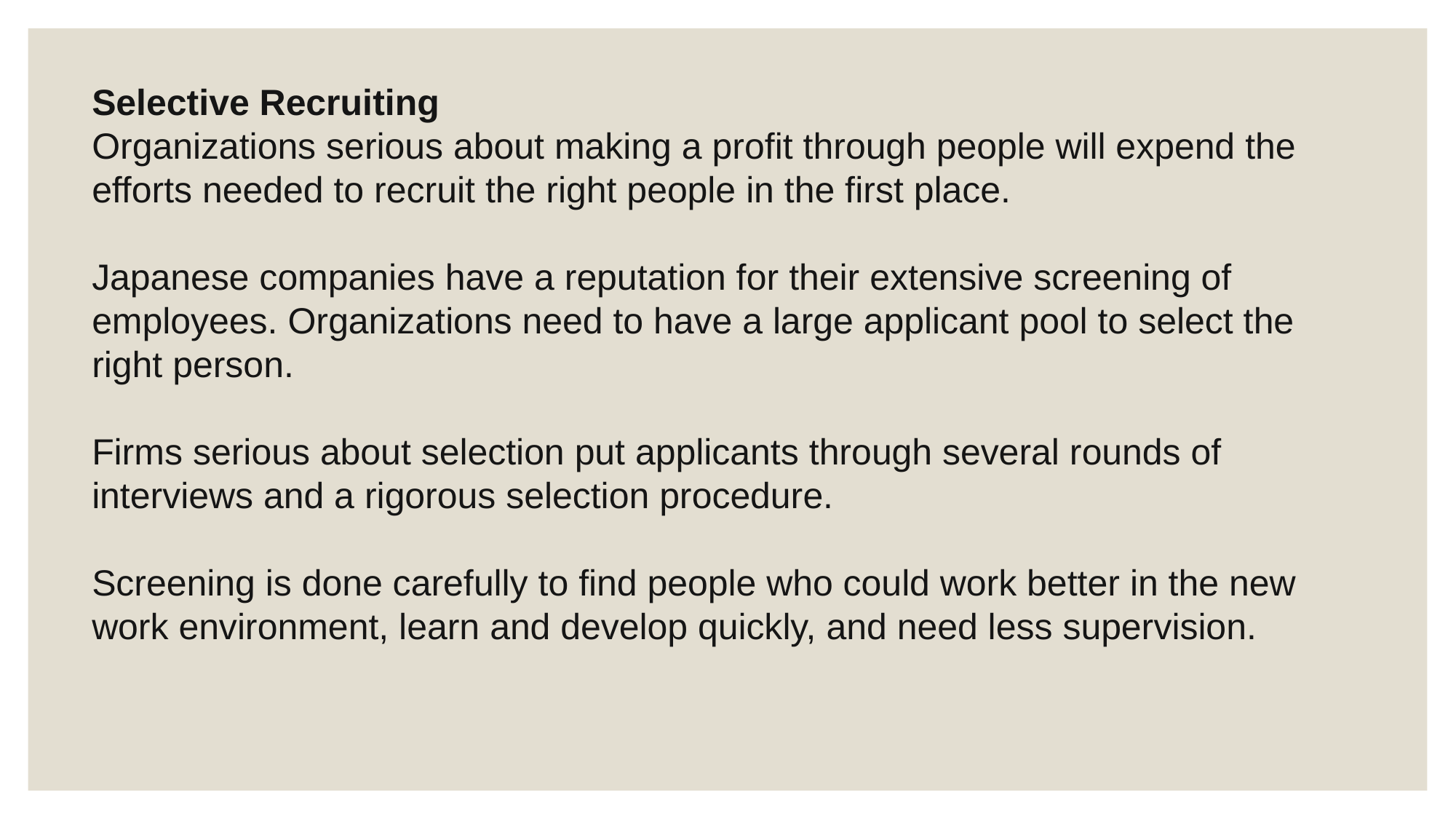

Selective Recruiting
Organizations serious about making a profit through people will expend the efforts needed to recruit the right people in the first place.

Japanese companies have a reputation for their extensive screening of employees. Organizations need to have a large applicant pool to select the right person.
Firms serious about selection put applicants through several rounds of interviews and a rigorous selection procedure.

Screening is done carefully to find people who could work better in the new work environment, learn and develop quickly, and need less supervision.